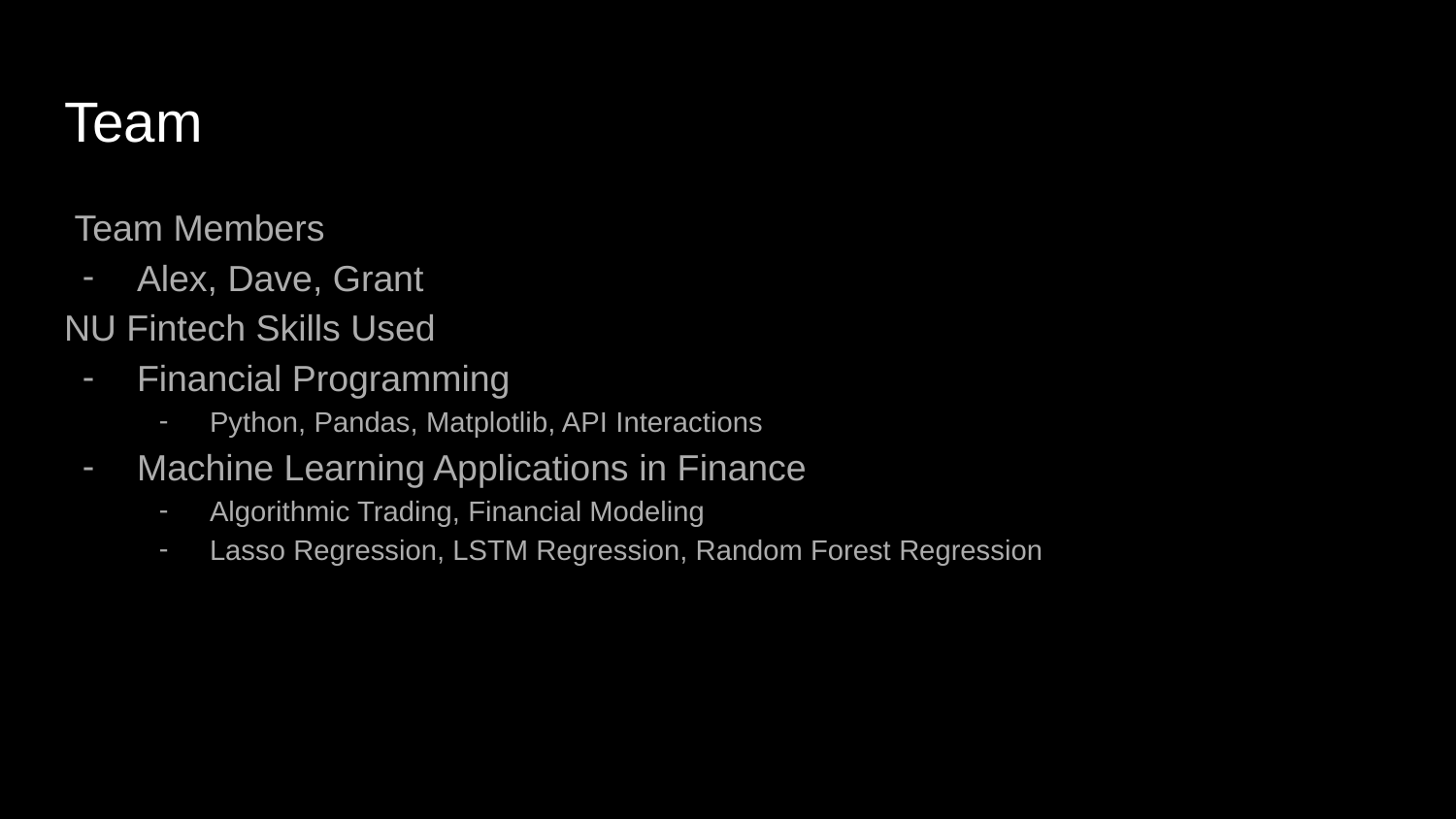

# Team
 Team Members
Alex, Dave, Grant
NU Fintech Skills Used
Financial Programming
Python, Pandas, Matplotlib, API Interactions
Machine Learning Applications in Finance
Algorithmic Trading, Financial Modeling
Lasso Regression, LSTM Regression, Random Forest Regression